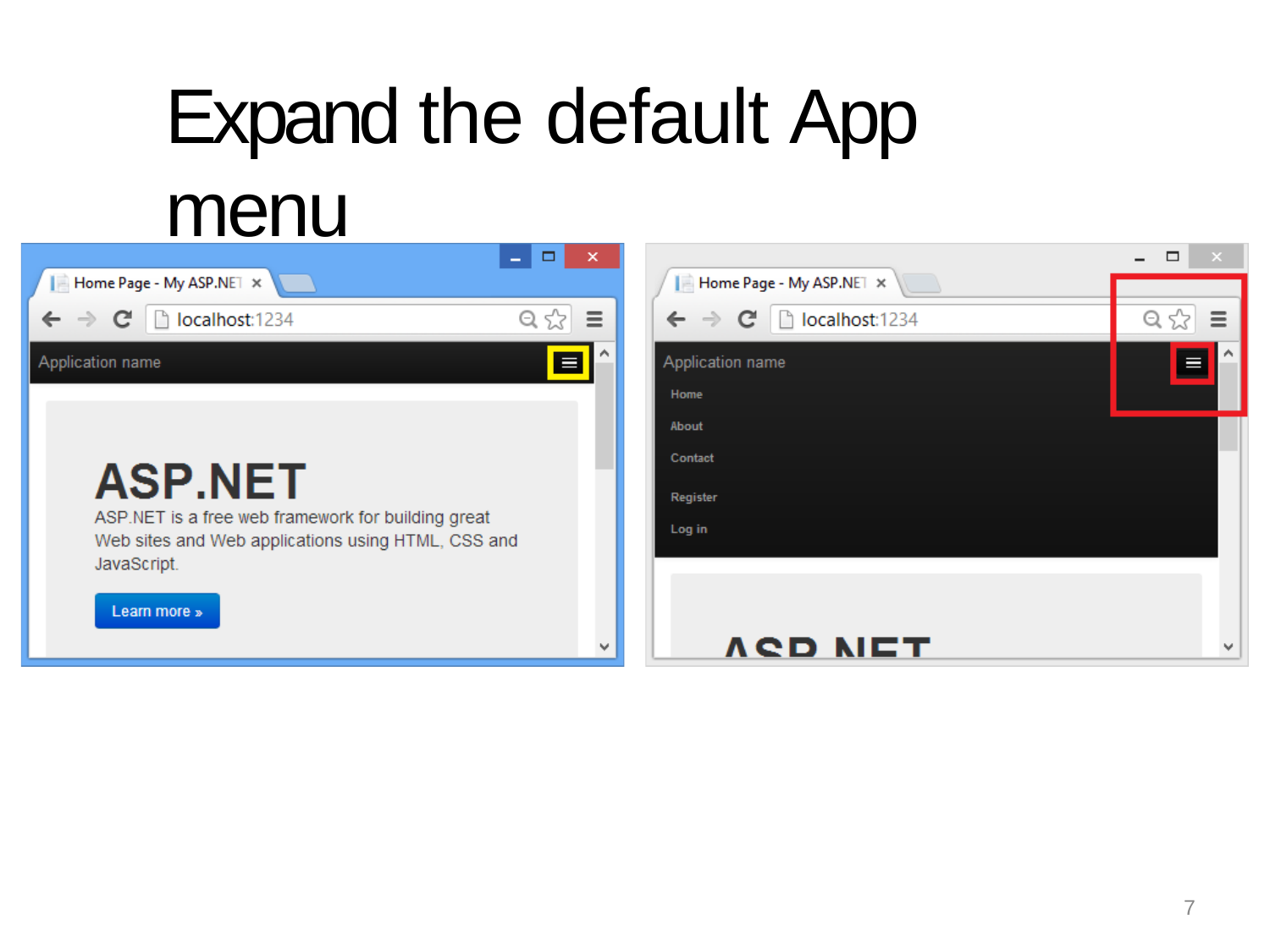

# Expand the default App menu

7